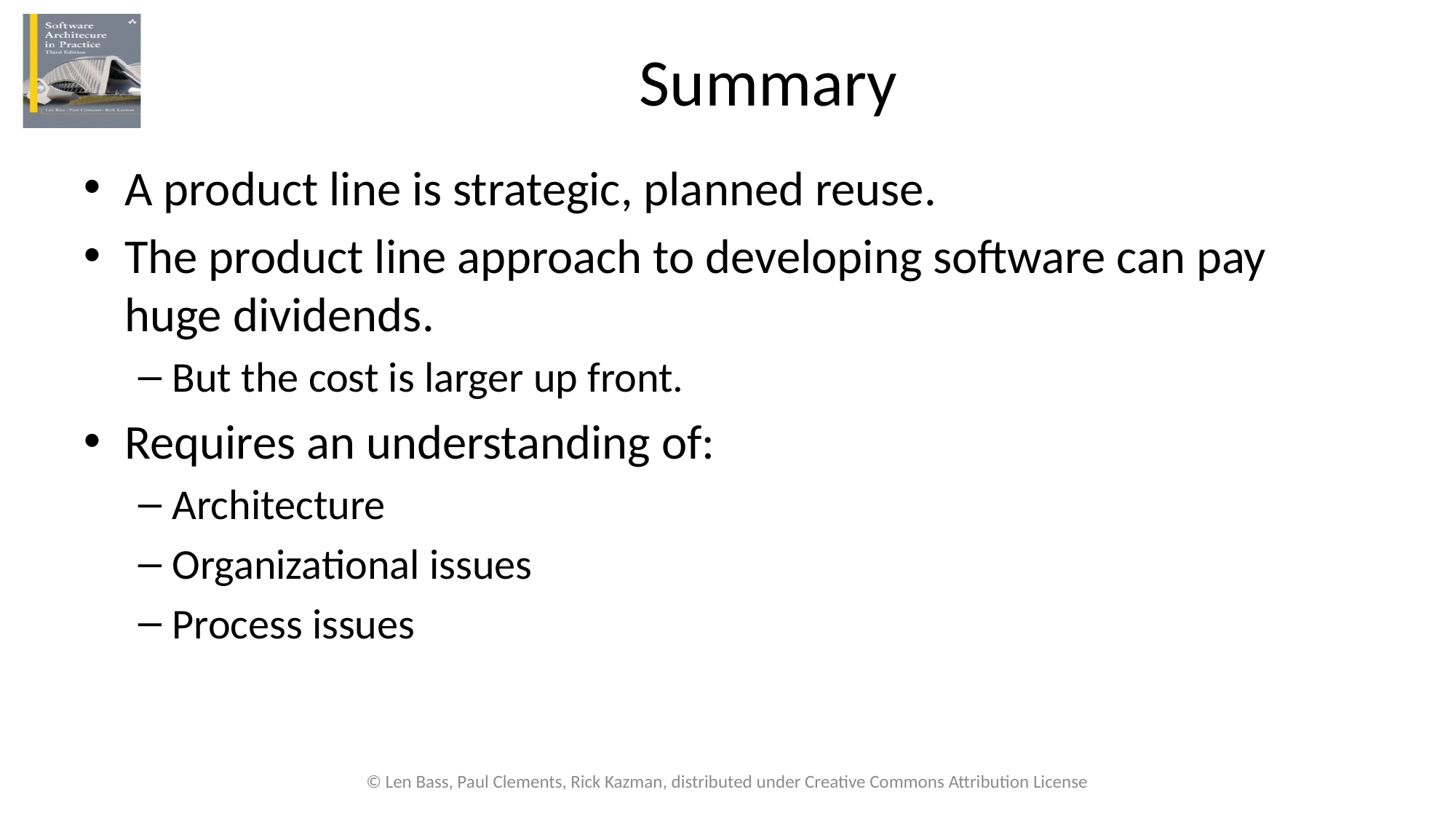

# Summary
A product line is strategic, planned reuse.
The product line approach to developing software can pay huge dividends.
But the cost is larger up front.
Requires an understanding of:
Architecture
Organizational issues
Process issues

© Len Bass, Paul Clements, Rick Kazman, distributed under Creative Commons Attribution License